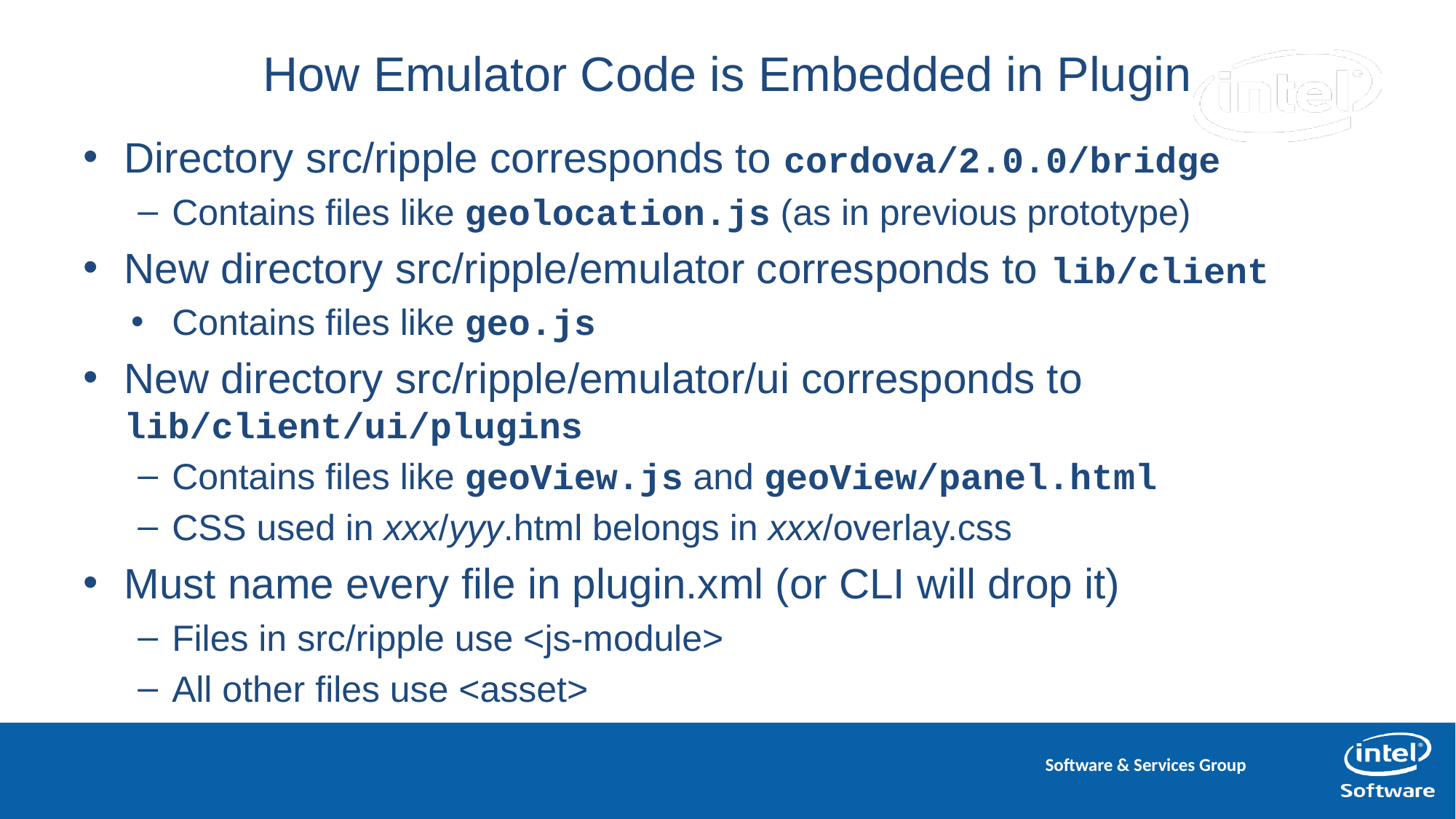

# How Emulator Code is Embedded in Plugin
Directory src/ripple corresponds to cordova/2.0.0/bridge
Contains files like geolocation.js (as in previous prototype)
New directory src/ripple/emulator corresponds to lib/client
Contains files like geo.js
New directory src/ripple/emulator/ui corresponds to lib/client/ui/plugins
Contains files like geoView.js and geoView/panel.html
CSS used in xxx/yyy.html belongs in xxx/overlay.css
Must name every file in plugin.xml (or CLI will drop it)
Files in src/ripple use <js-module>
All other files use <asset>